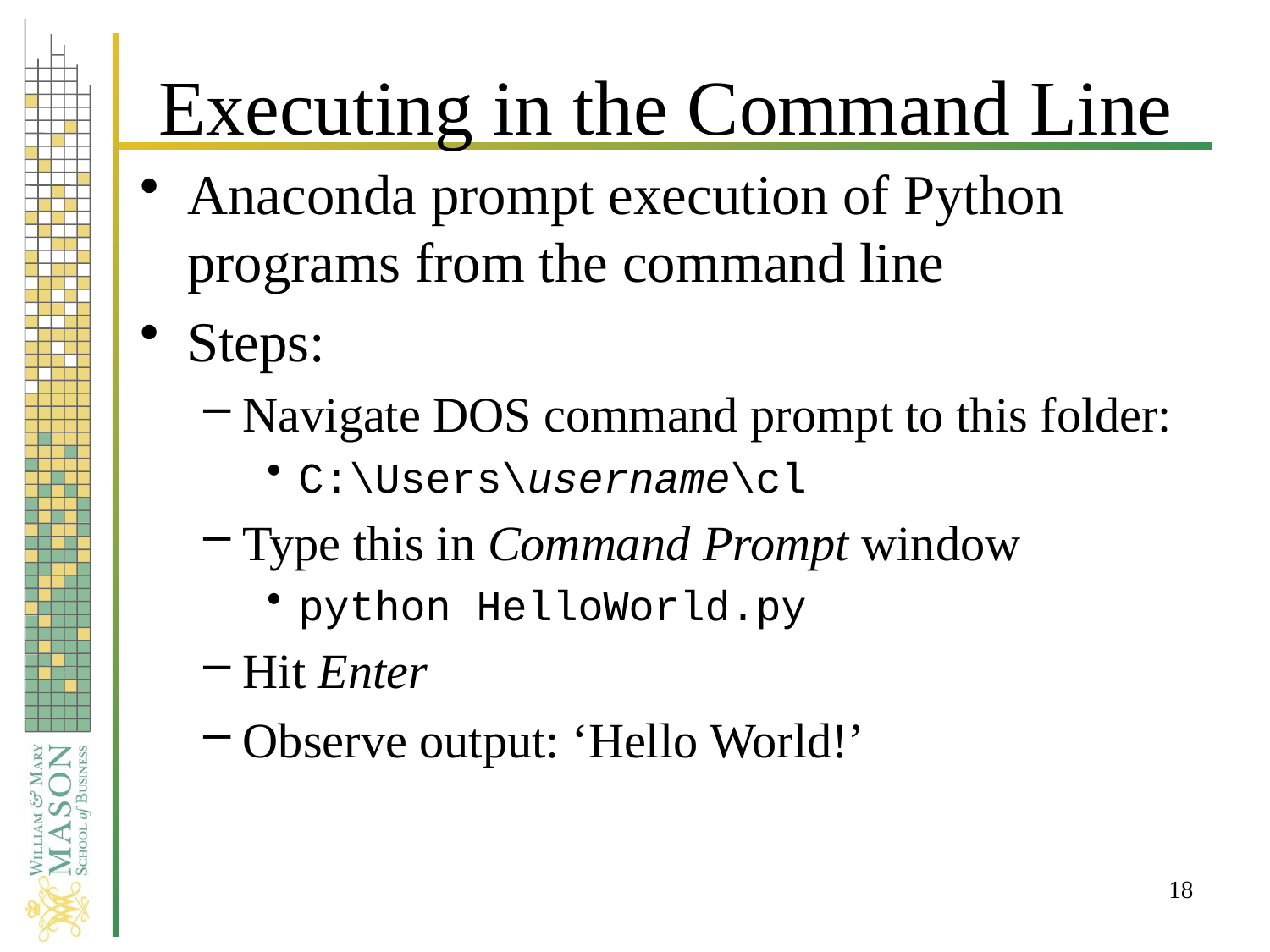

# Executing in the Command Line
Anaconda prompt execution of Python programs from the command line
Steps:
Navigate DOS command prompt to this folder:
C:\Users\username\cl
Type this in Command Prompt window
python HelloWorld.py
Hit Enter
Observe output: ‘Hello World!’
18